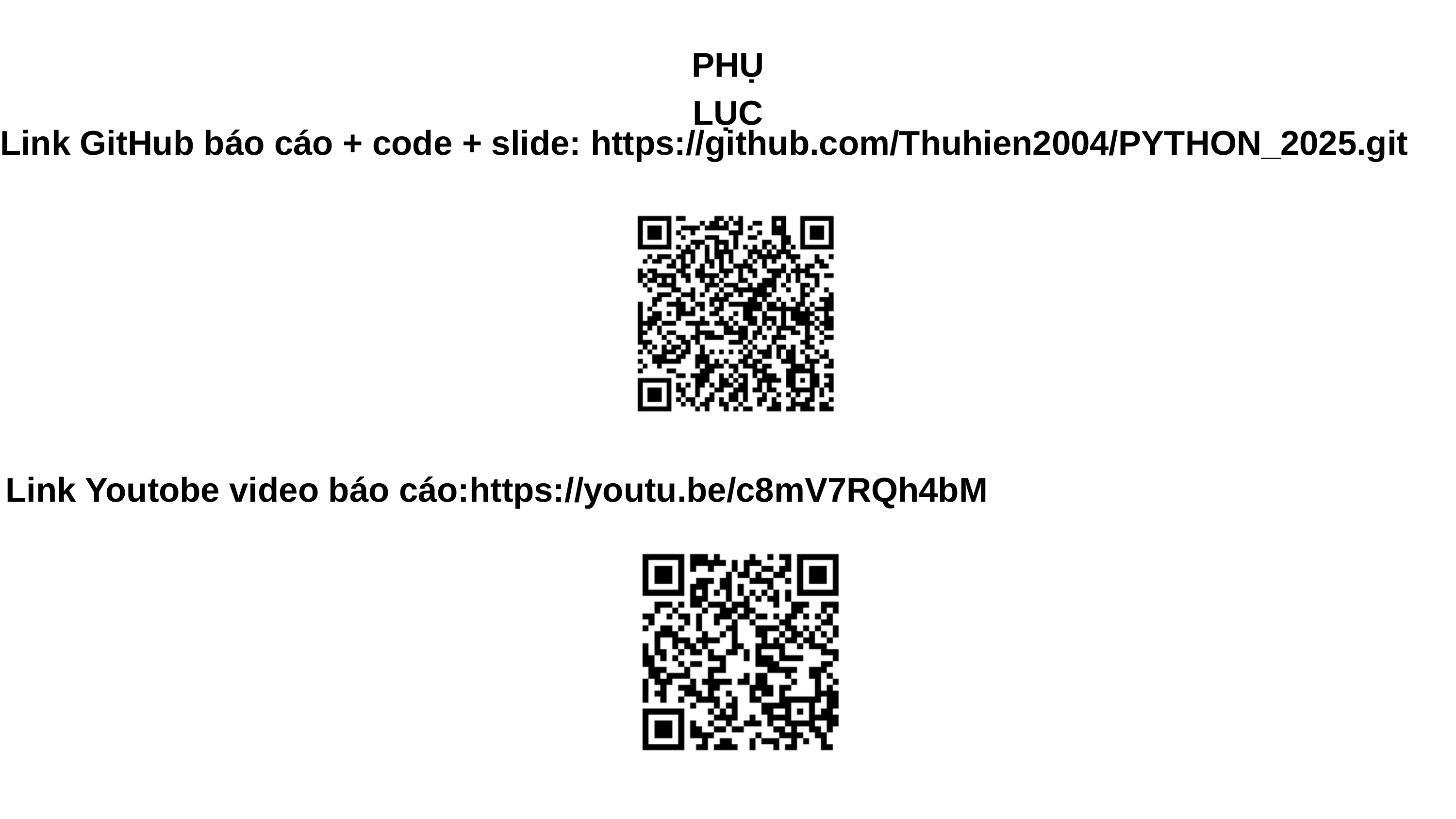

PHỤ LỤC
Link GitHub báo cáo + code + slide: https://github.com/Thuhien2004/PYTHON_2025.git

Link Youtobe video báo cáo:https://youtu.be/c8mV7RQh4bM